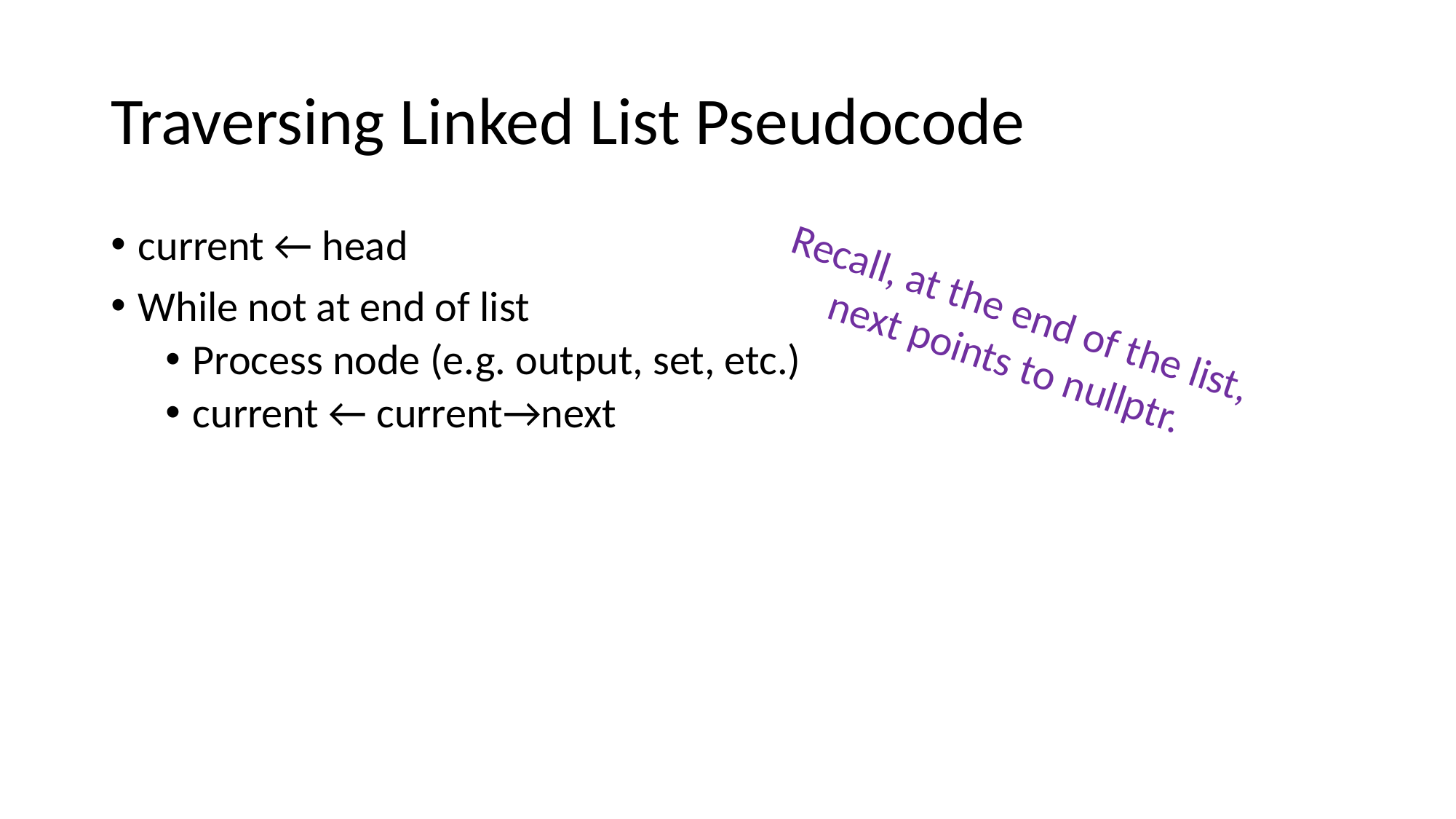

# Traversing Linked List Pseudocode
current ← head
While not at end of list
Process node (e.g. output, set, etc.)
current ← current→next
Recall, at the end of the list,
next points to nullptr.